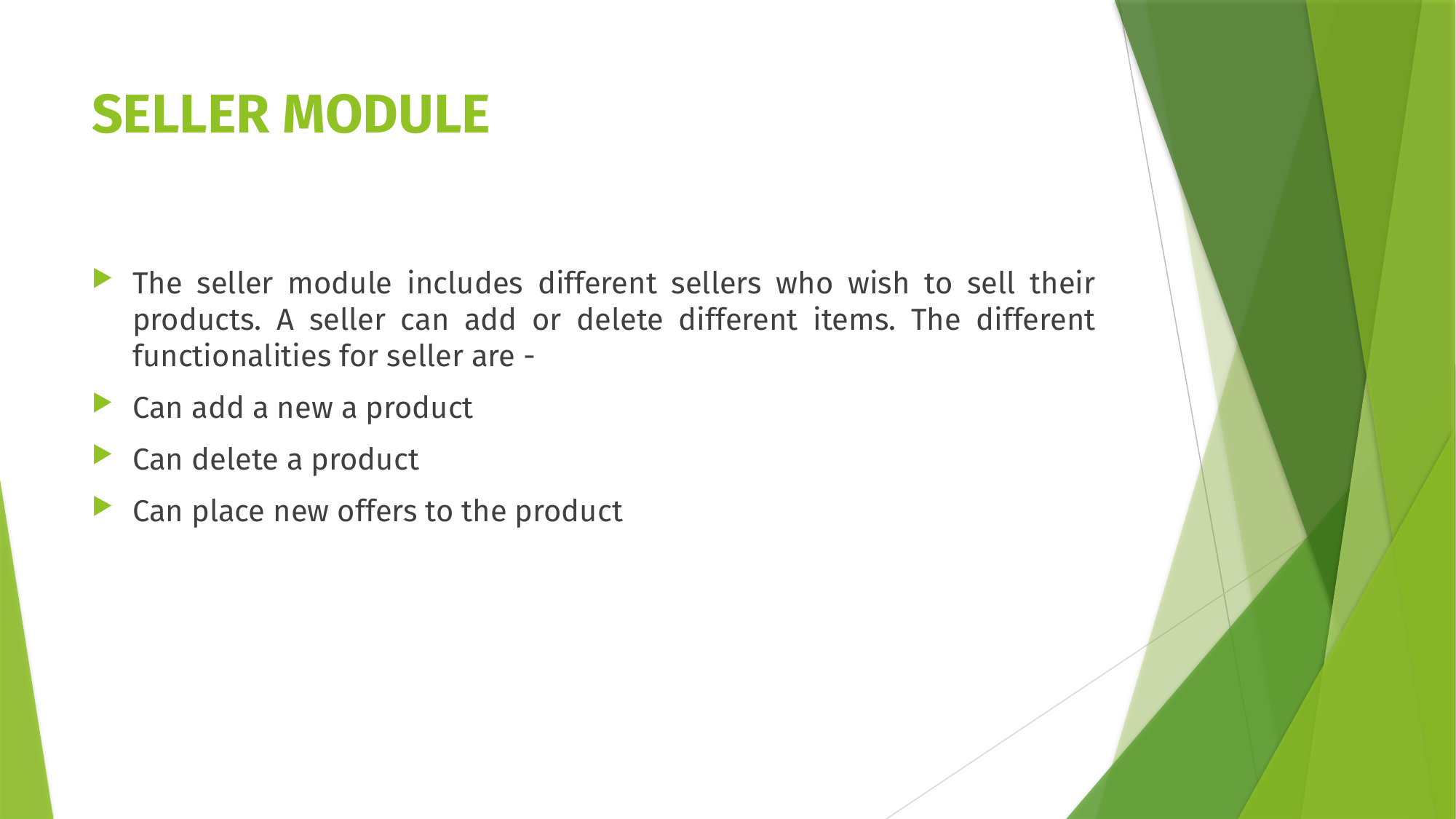

# SELLER MODULE
The seller module includes different sellers who wish to sell their products. A seller can add or delete different items. The different functionalities for seller are -
Can add a new a product
Can delete a product
Can place new offers to the product